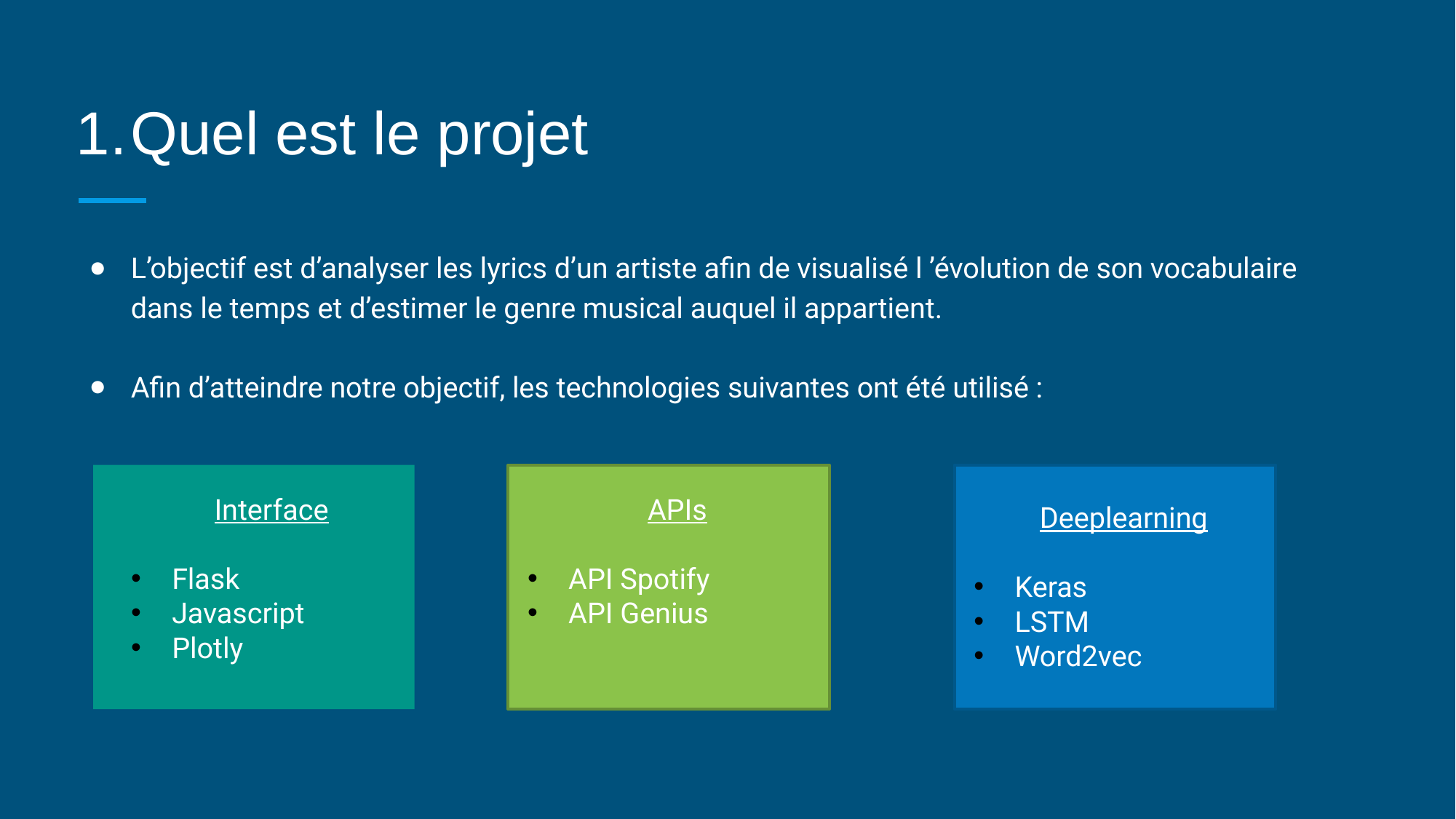

# Quel est le projet
L’objectif est d’analyser les lyrics d’un artiste afin de visualisé l ’évolution de son vocabulaire dans le temps et d’estimer le genre musical auquel il appartient.

Afin d’atteindre notre objectif, les technologies suivantes ont été utilisé :

Interface

Flask
Javascript
Plotly
APIs

API Spotify
API Genius
Deeplearning

Keras
LSTM
Word2vec